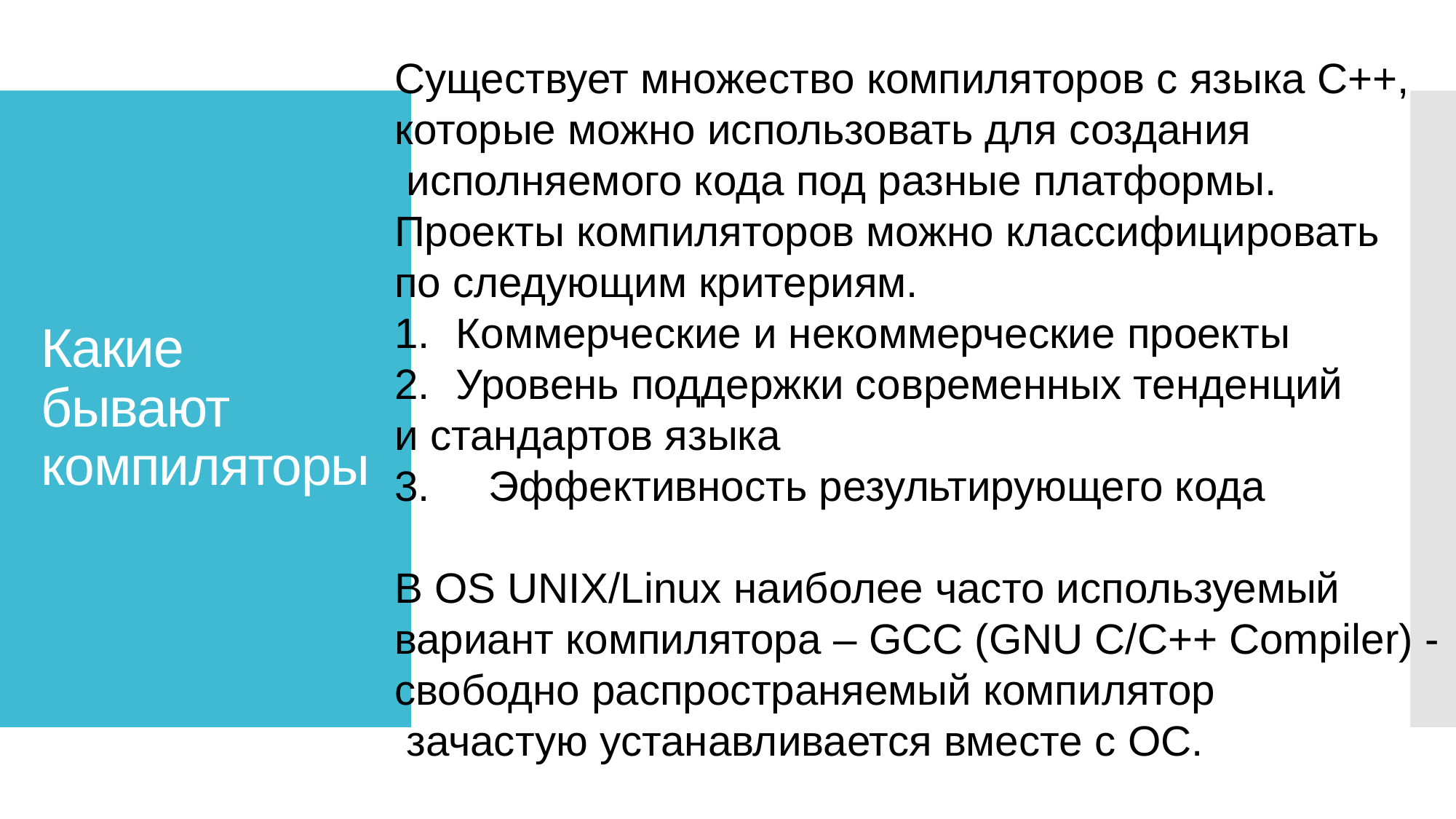

Существует множество компиляторов с языка C++,
которые можно использовать для создания
 исполняемого кода под разные платформы.
Проекты компиляторов можно классифицировать
по следующим критериям.
Коммерческие и некоммерческие проекты
Уровень поддержки современных тенденций
и стандартов языка
3.     Эффективность результирующего кода

В OS UNIX/Linux наиболее часто используемый
вариант компилятора – GCC (GNU C/C++ Compiler) -
свободно распространяемый компилятор
 зачастую устанавливается вместе с OС.
# Какие бывают компиляторы